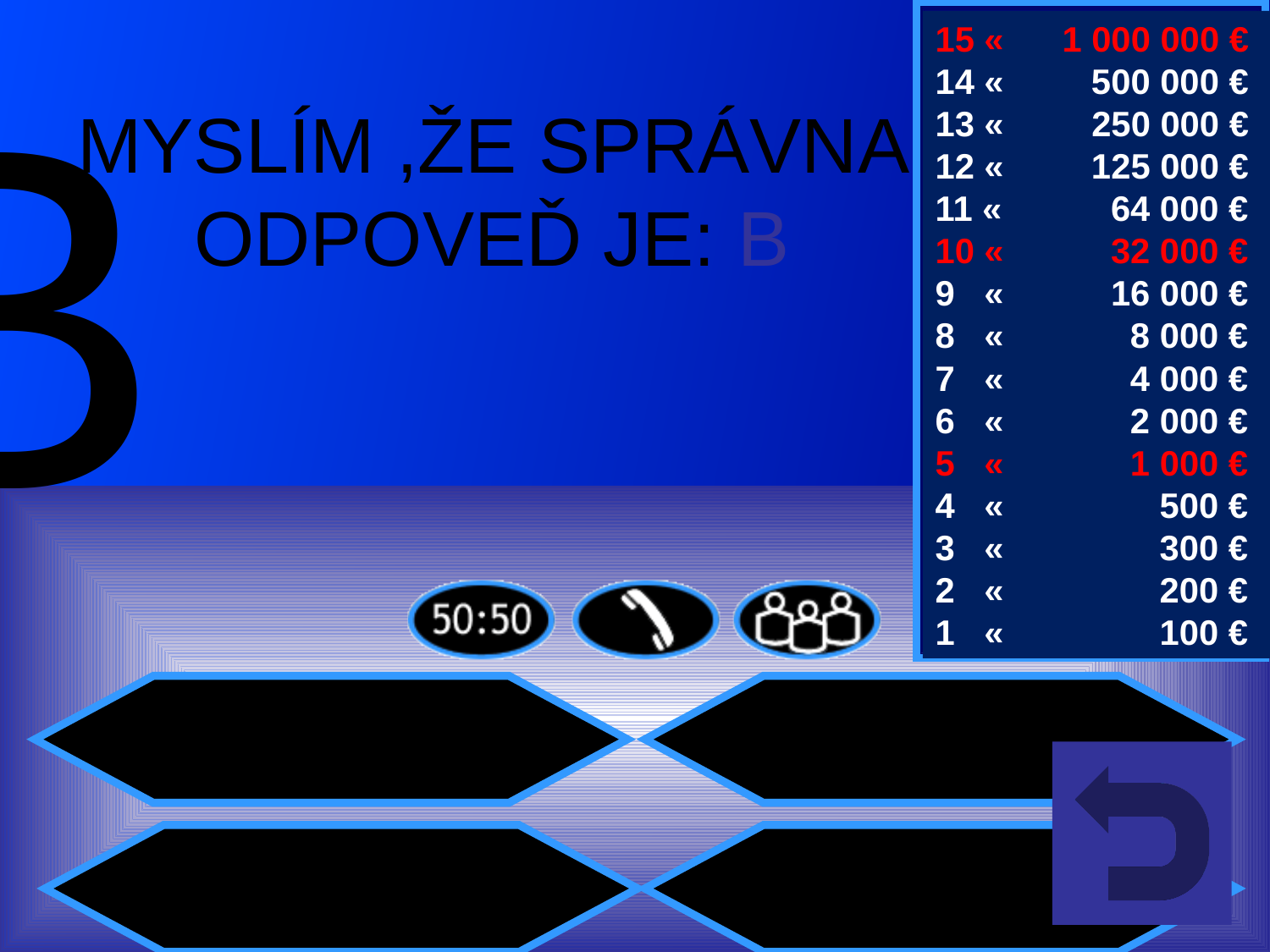

15 « 	1 000 000 €
14 «	   500 000 €
13 «         250 000 €
12 « 	   125 000 €
11 «    	     64 000 €
10 « 	     32 000 €
9   « 	     16 000 €
8   « 	       8 000 €
7   « 	       4 000 €
6   « 	       2 000 €
5   « 	       1 000 €
4   « 	          500 €
3   « 	          300 €
2   « 	          200 €
1   « 	          100 €
# MYSLÍM ,ŽE SPRÁVNA ODPOVEĎ JE: B
B